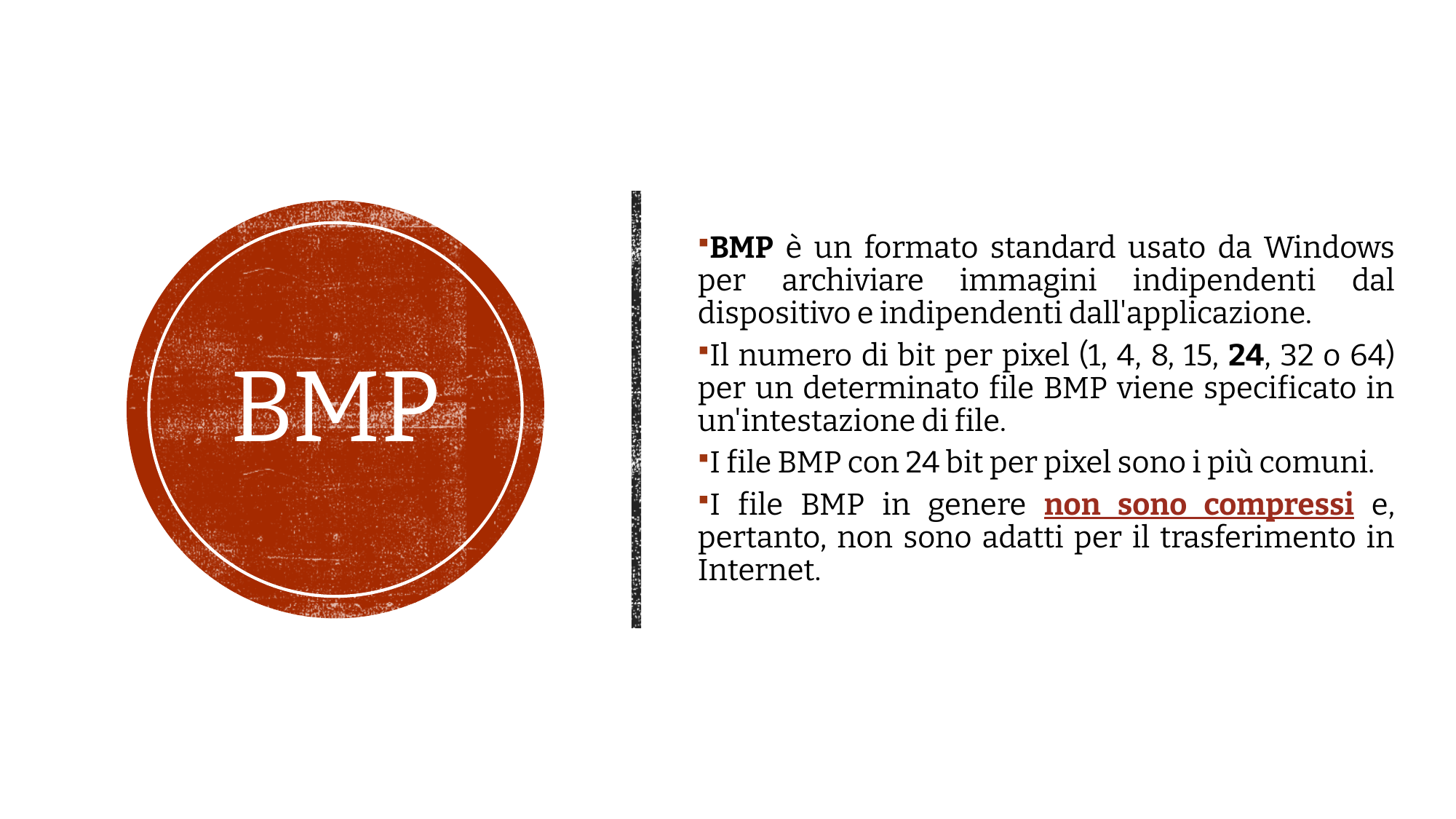

BMP è un formato standard usato da Windows per archiviare immagini indipendenti dal dispositivo e indipendenti dall'applicazione.
Il numero di bit per pixel (1, 4, 8, 15, 24, 32 o 64) per un determinato file BMP viene specificato in un'intestazione di file.
I file BMP con 24 bit per pixel sono i più comuni.
I file BMP in genere non sono compressi e, pertanto, non sono adatti per il trasferimento in Internet.

# BMP